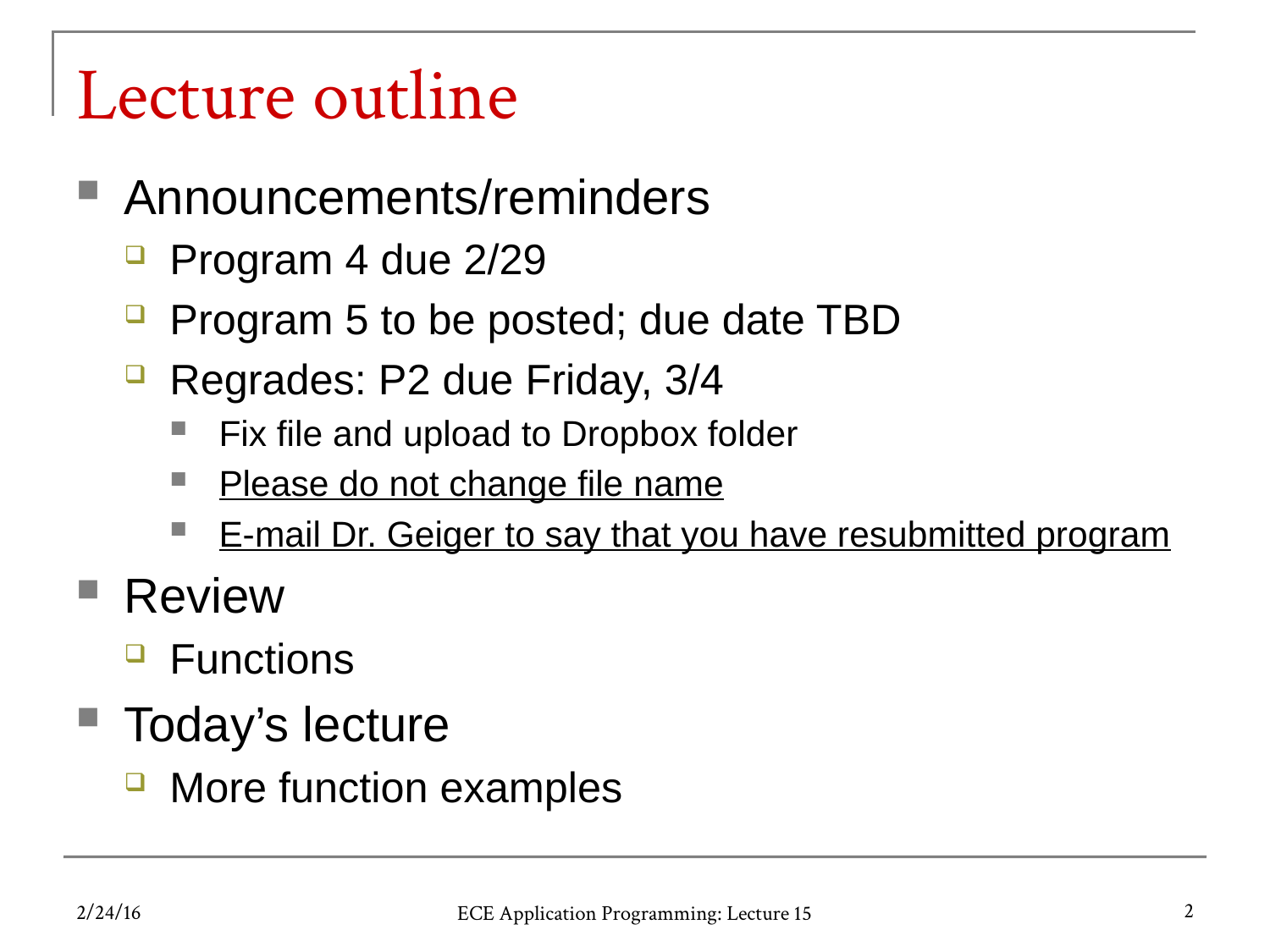

# Lecture outline
Announcements/reminders
Program 4 due 2/29
Program 5 to be posted; due date TBD
Regrades: P2 due Friday, 3/4
Fix file and upload to Dropbox folder
Please do not change file name
E-mail Dr. Geiger to say that you have resubmitted program
Review
Functions
Today’s lecture
More function examples
2/24/16
2
ECE Application Programming: Lecture 15